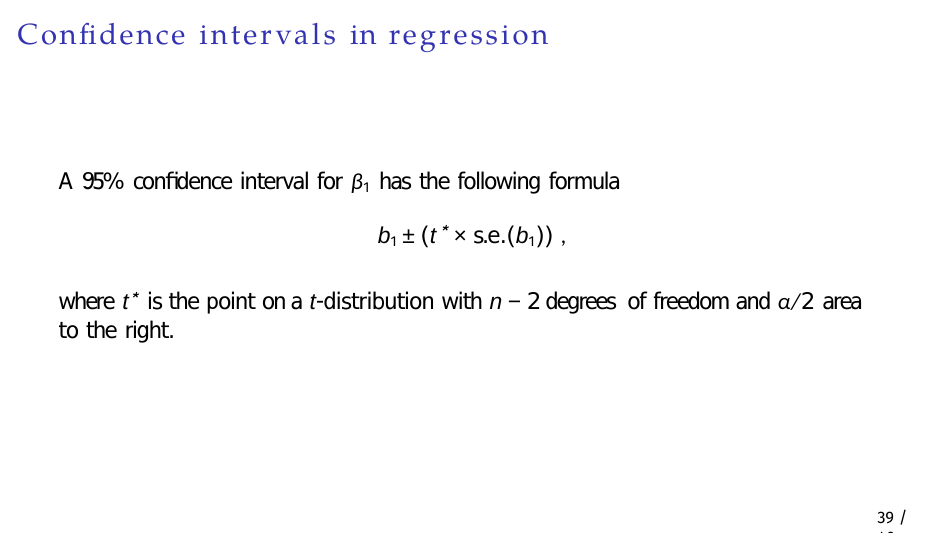

# Confidence intervals in regression
A 95% confidence interval for β1 has the following formula
b1 ± (t* × s.e.(b1)) ,
where t* is the point on a t-distribution with n − 2 degrees of freedom and α/2 area  to the right.
39 / 40